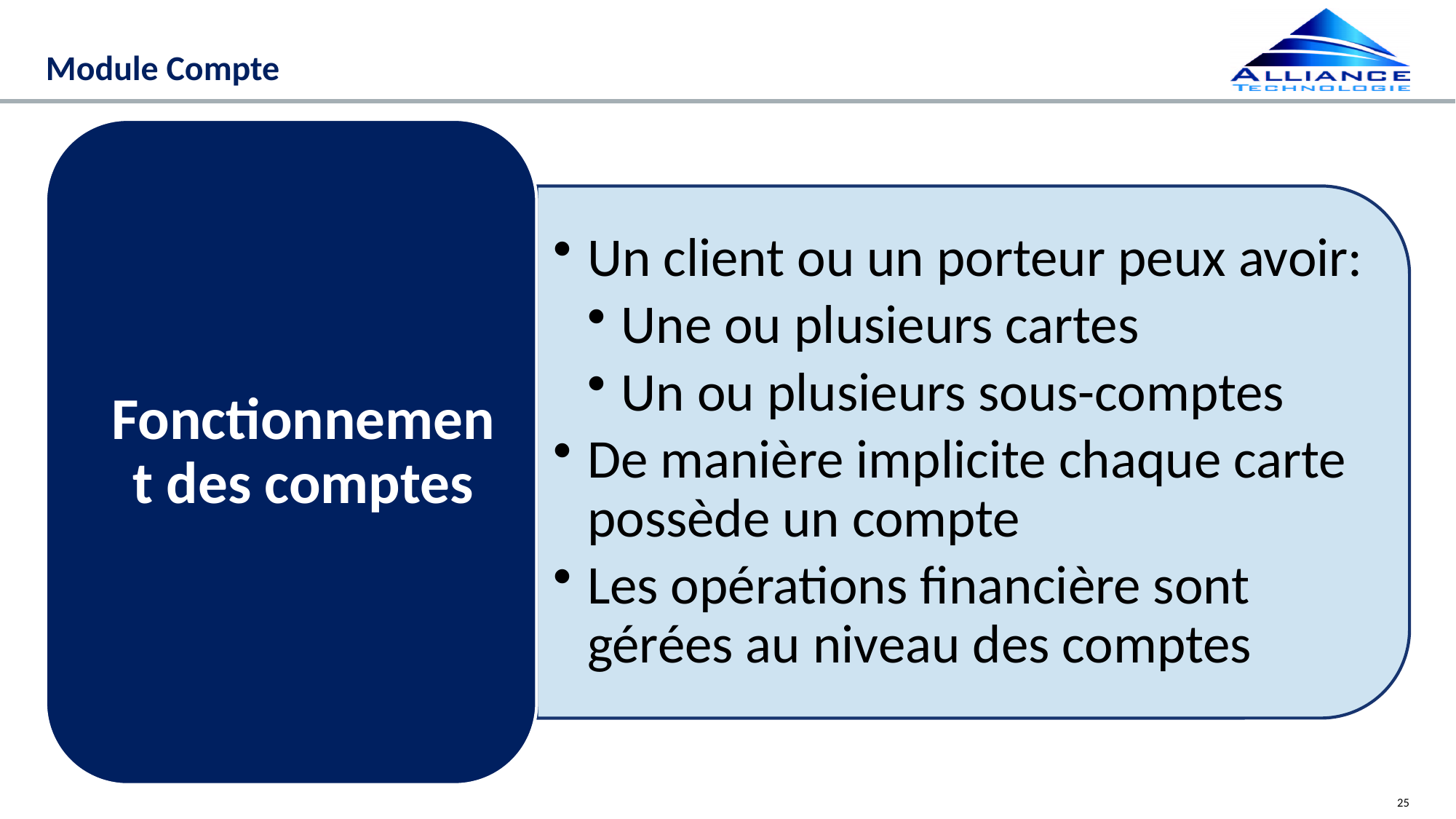

# Module Compte
Un client ou un porteur peux avoir:
Une ou plusieurs cartes
Un ou plusieurs sous-comptes
De manière implicite chaque carte possède un compte
Les opérations financière sont gérées au niveau des comptes
Fonctionnement des comptes
25